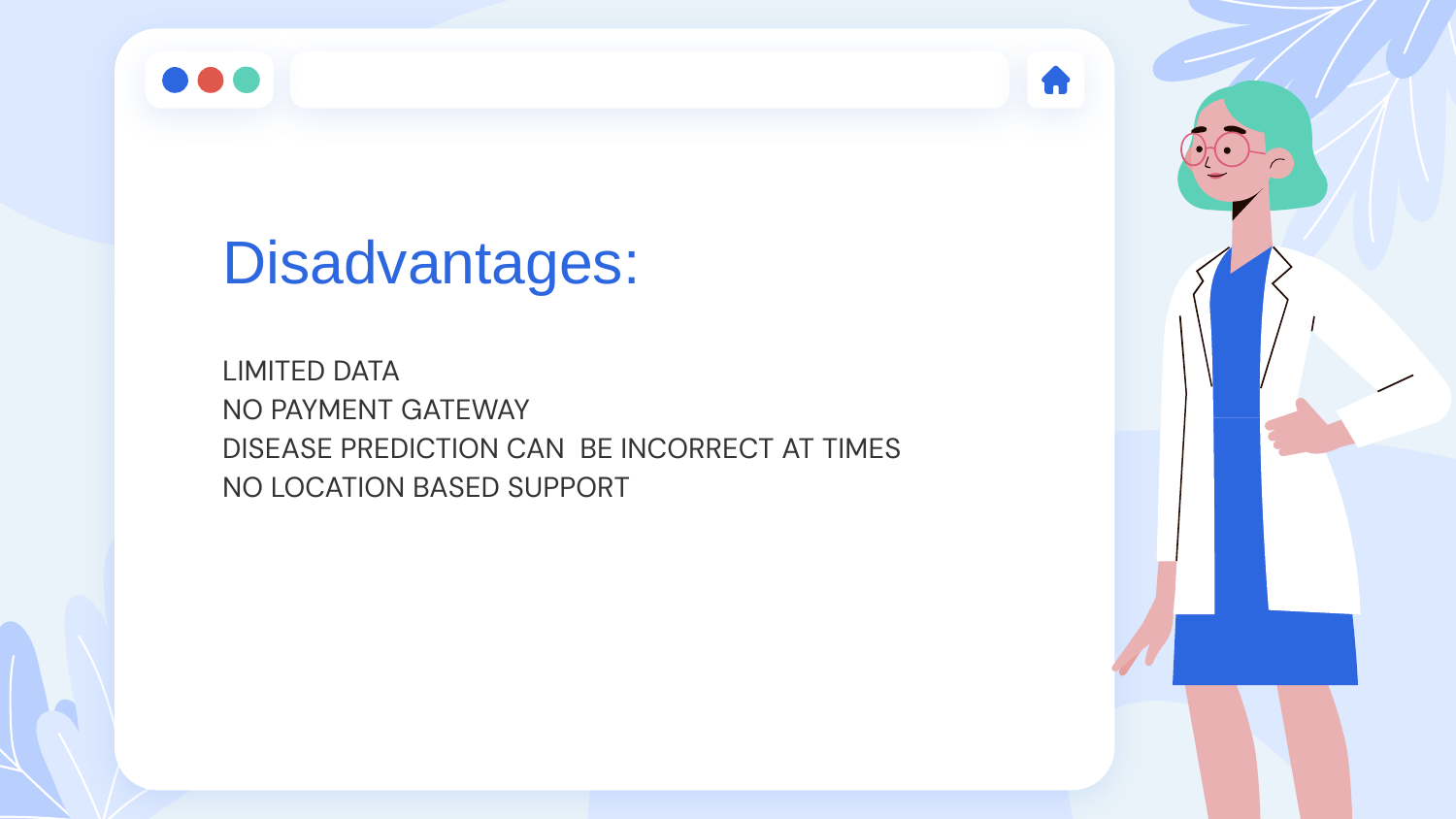

# Disadvantages:
LIMITED DATA
NO PAYMENT GATEWAY
DISEASE PREDICTION CAN  BE INCORRECT AT TIMES
NO LOCATION BASED SUPPORT